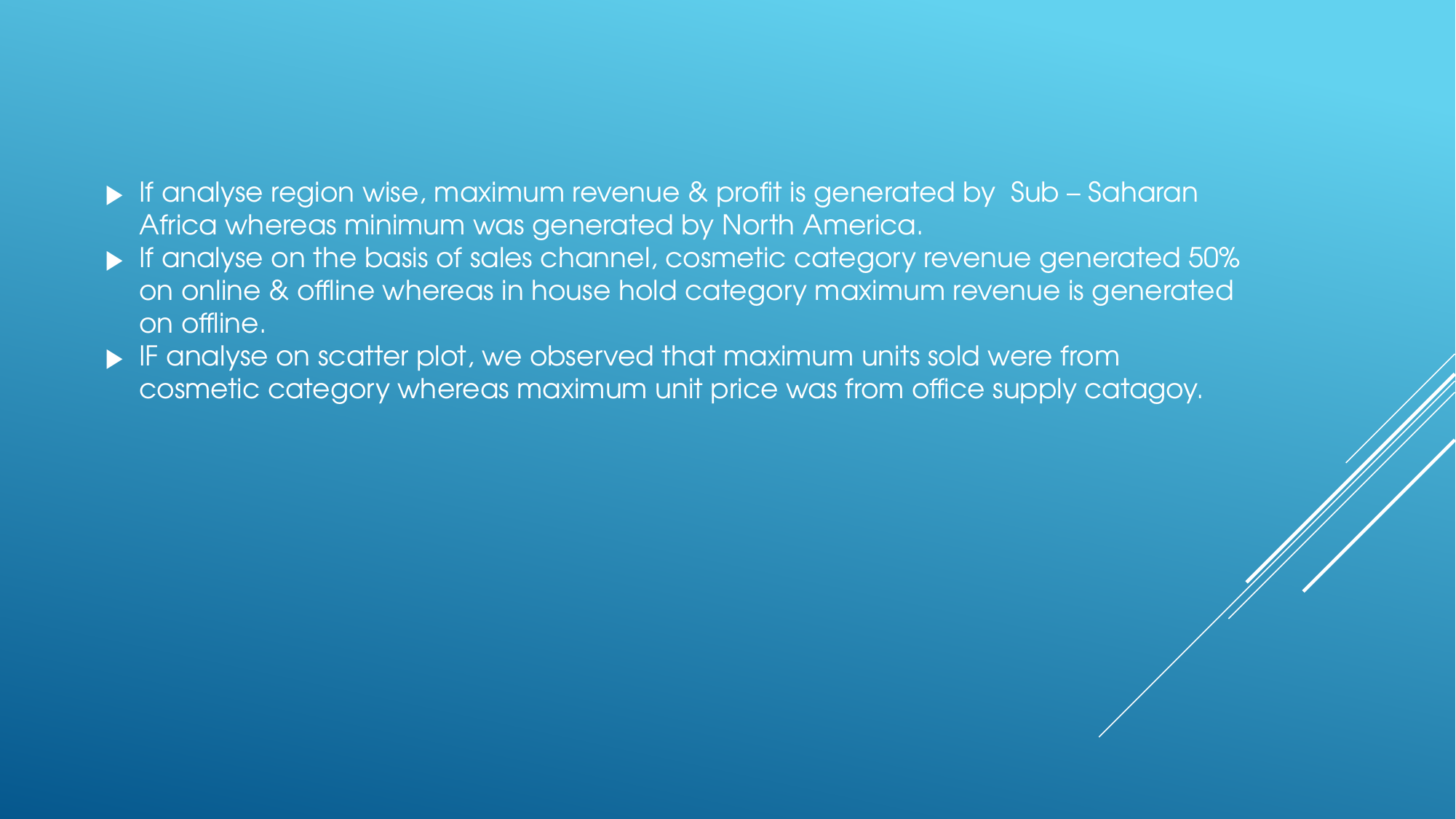

If analyse region wise, maximum revenue & profit is generated by  Sub – Saharan Africa whereas minimum was generated by North America.
If analyse on the basis of sales channel, cosmetic category revenue generated 50% on online & offline whereas in house hold category maximum revenue is generated on offline.
IF analyse on scatter plot, we observed that maximum units sold were from cosmetic category whereas maximum unit price was from office supply catagoy.